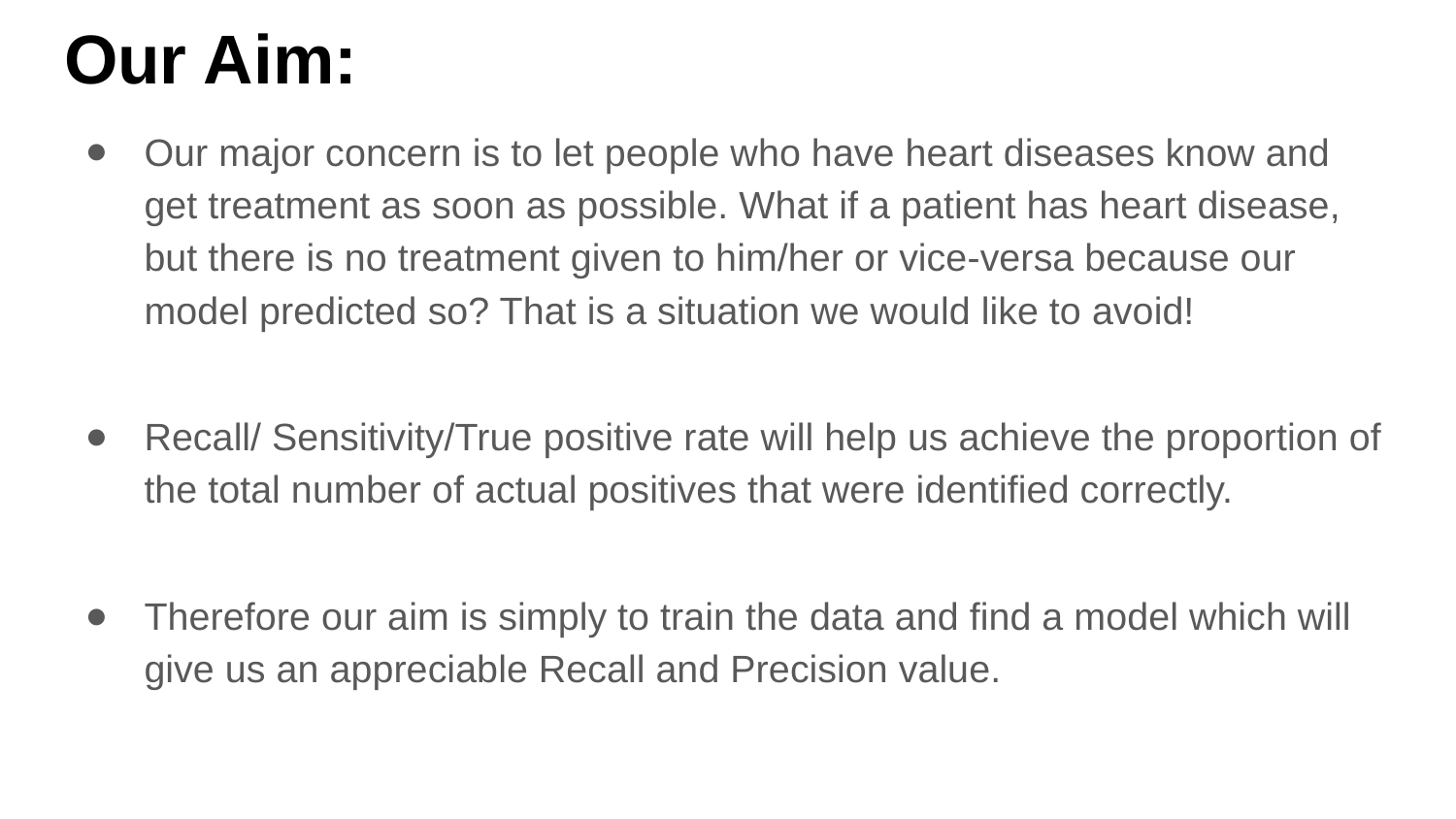

# Our Aim:
Our major concern is to let people who have heart diseases know and get treatment as soon as possible. What if a patient has heart disease, but there is no treatment given to him/her or vice-versa because our model predicted so? That is a situation we would like to avoid!

Recall/ Sensitivity/True positive rate will help us achieve the proportion of the total number of actual positives that were identified correctly.

Therefore our aim is simply to train the data and find a model which will give us an appreciable Recall and Precision value.